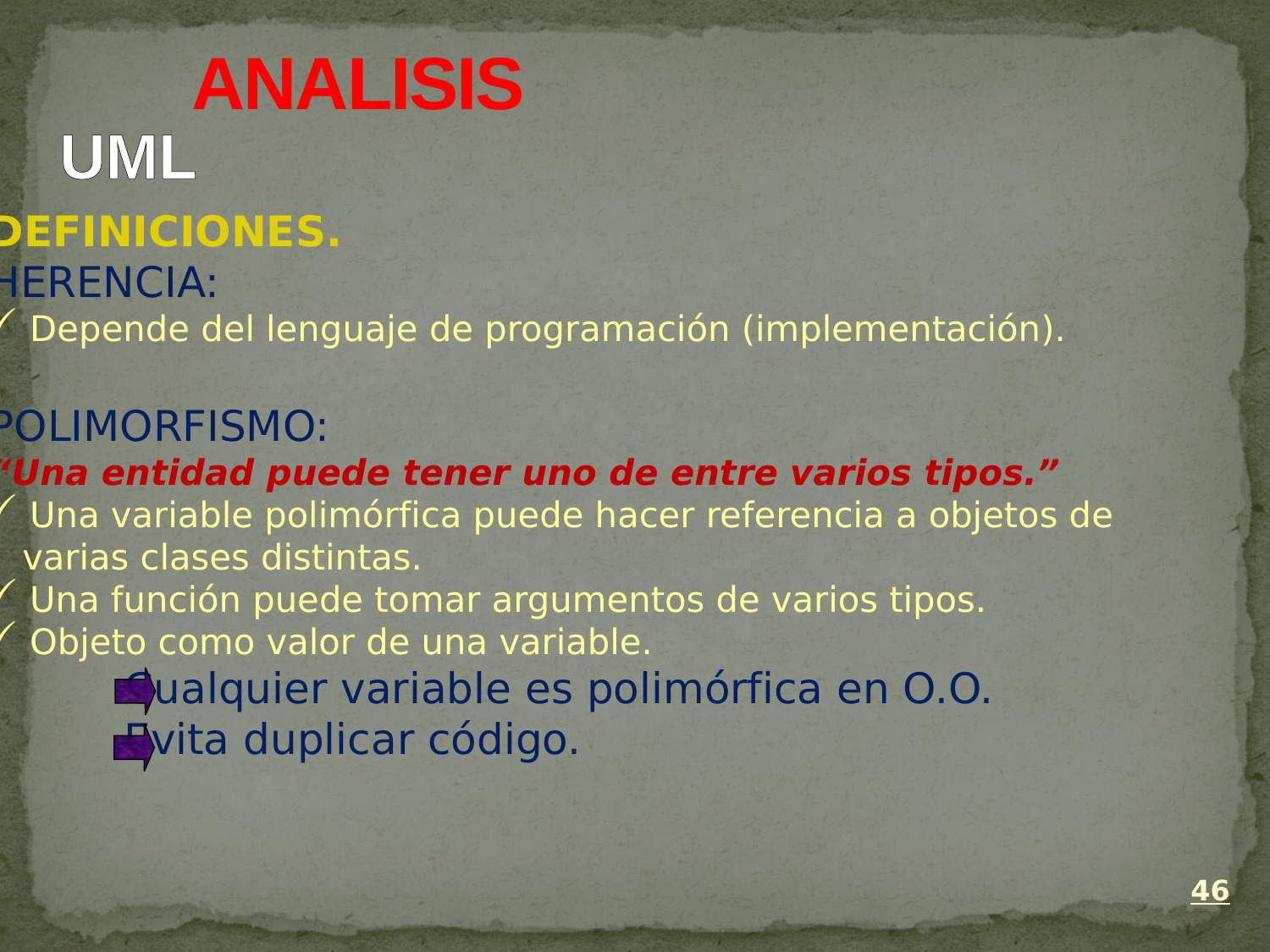

ANALISIS
UML
DEFINICIONES.
HERENCIA:
 Depende del lenguaje de programación (implementación).

POLIMORFISMO:
“Una entidad puede tener uno de entre varios tipos.”
 Una variable polimórfica puede hacer referencia a objetos de
   varias clases distintas.
 Una función puede tomar argumentos de varios tipos.
 Objeto como valor de una variable.
          Cualquier variable es polimórfica en O.O.
          Evita duplicar código.

46